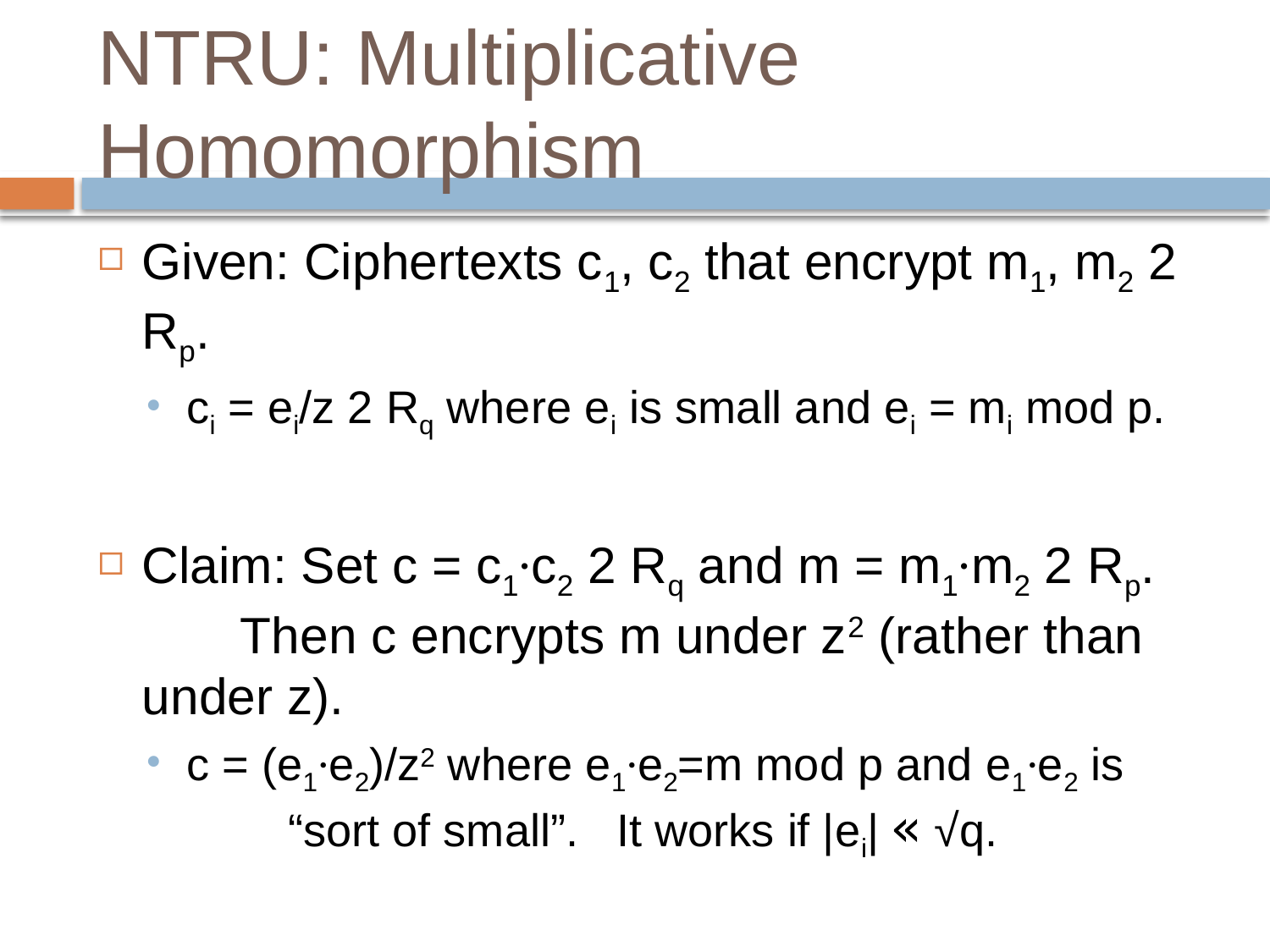

# NTRU: Multiplicative Homomorphism
Given: Ciphertexts c1, c2 that encrypt m1, m2 2 Rp.
ci = ei/z 2 Rq where ei is small and ei = mi mod p.

Claim: Set c = c1∙c2 2 Rq and m = m1∙m2 2 Rp.           Then c encrypts m under z2 (rather than under z).
c = (e1∙e2)/z2 where e1∙e2=m mod p and e1∙e2 is               “sort of small”.   It works if |ei| « √q.